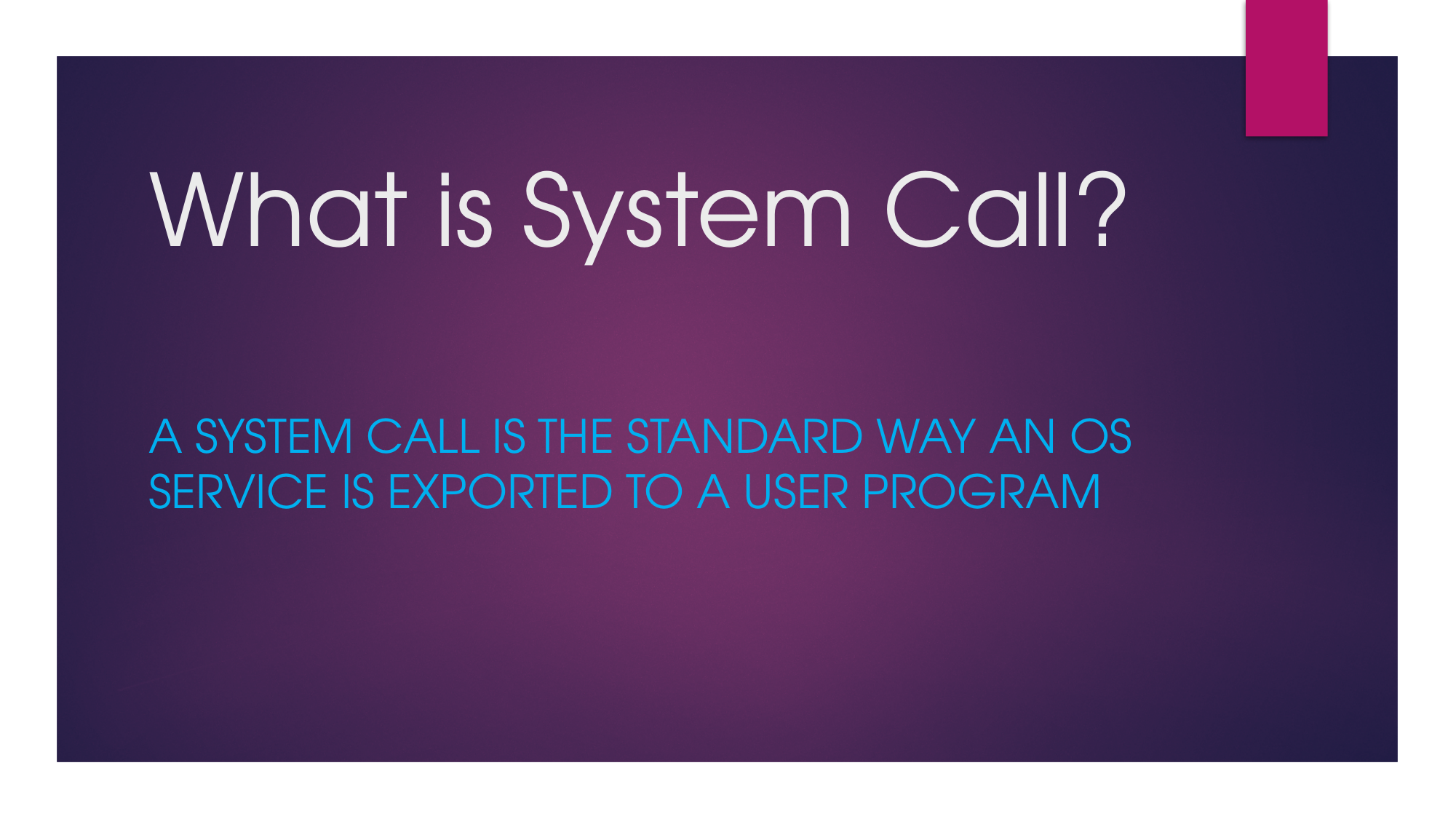

# What is System Call?
A system call is the standard way an OS service is exported to a user program